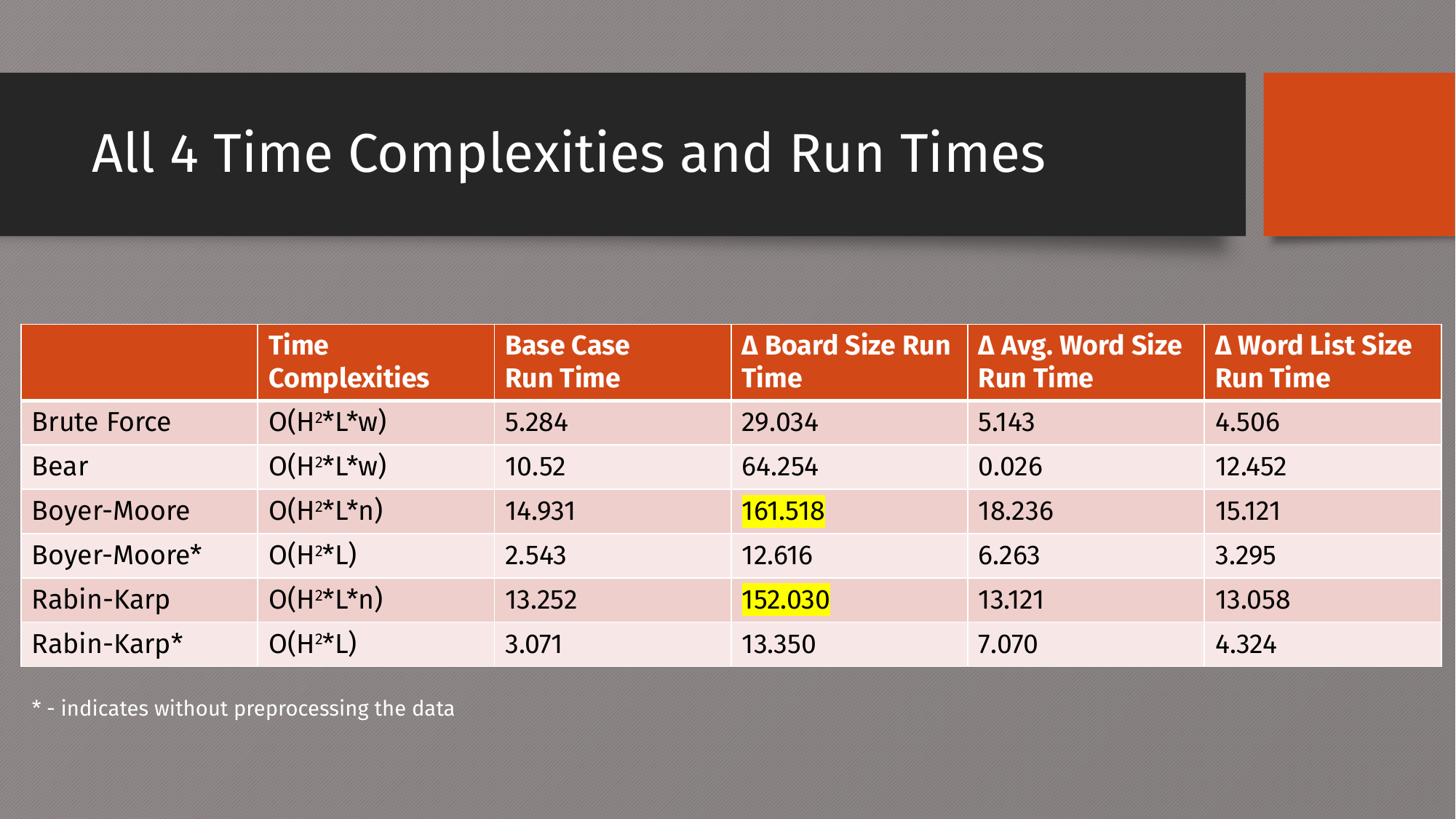

# All 4 Time Complexities and Run Times
|  | Time Complexities | Base Case Run Time | Δ Board Size Run Time | Δ Avg. Word Size Run Time | Δ Word List Size Run Time |
| --- | --- | --- | --- | --- | --- |
| Brute Force | O(H2\*L\*w) | 5.284 | 29.034 | 5.143 | 4.506 |
| Bear | O(H2\*L\*w) | 10.52 | 64.254 | 0.026 | 12.452 |
| Boyer-Moore | O(H2\*L\*n) | 14.931 | 161.518 | 18.236 | 15.121 |
| Boyer-Moore\* | O(H2\*L) | 2.543 | 12.616 | 6.263 | 3.295 |
| Rabin-Karp | O(H2\*L\*n) | 13.252 | 152.030 | 13.121 | 13.058 |
| Rabin-Karp\* | O(H2\*L) | 3.071 | 13.350 | 7.070 | 4.324 |
* - indicates without preprocessing the data